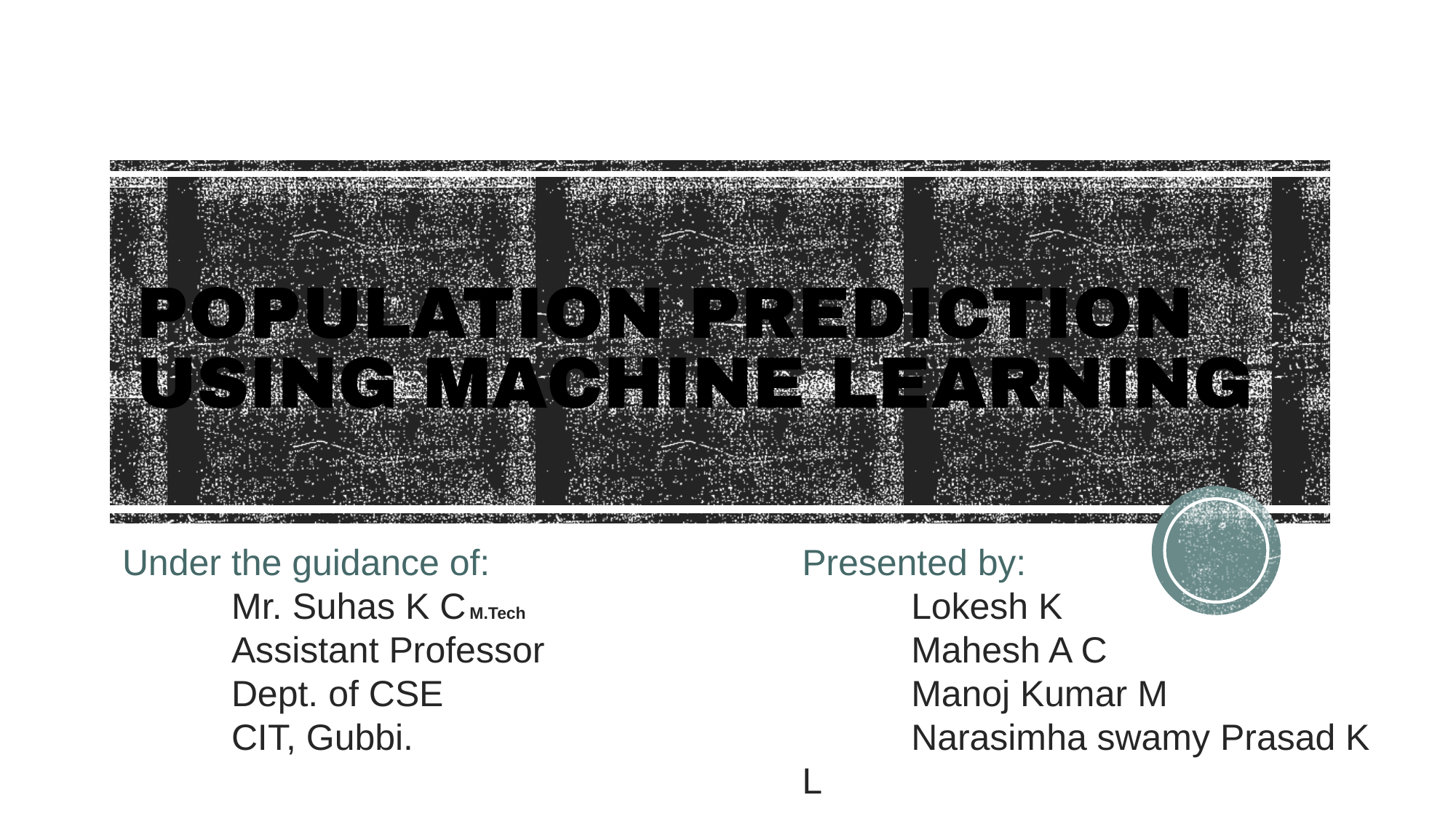

# POPULATION PREDICTION USING MACHINE LEARNING
Under the guidance of:
	Mr. Suhas K C M.Tech
	Assistant Professor
	Dept. of CSE
	CIT, Gubbi.
Presented by:
	Lokesh K
	Mahesh A C
	Manoj Kumar M
	Narasimha swamy Prasad K L